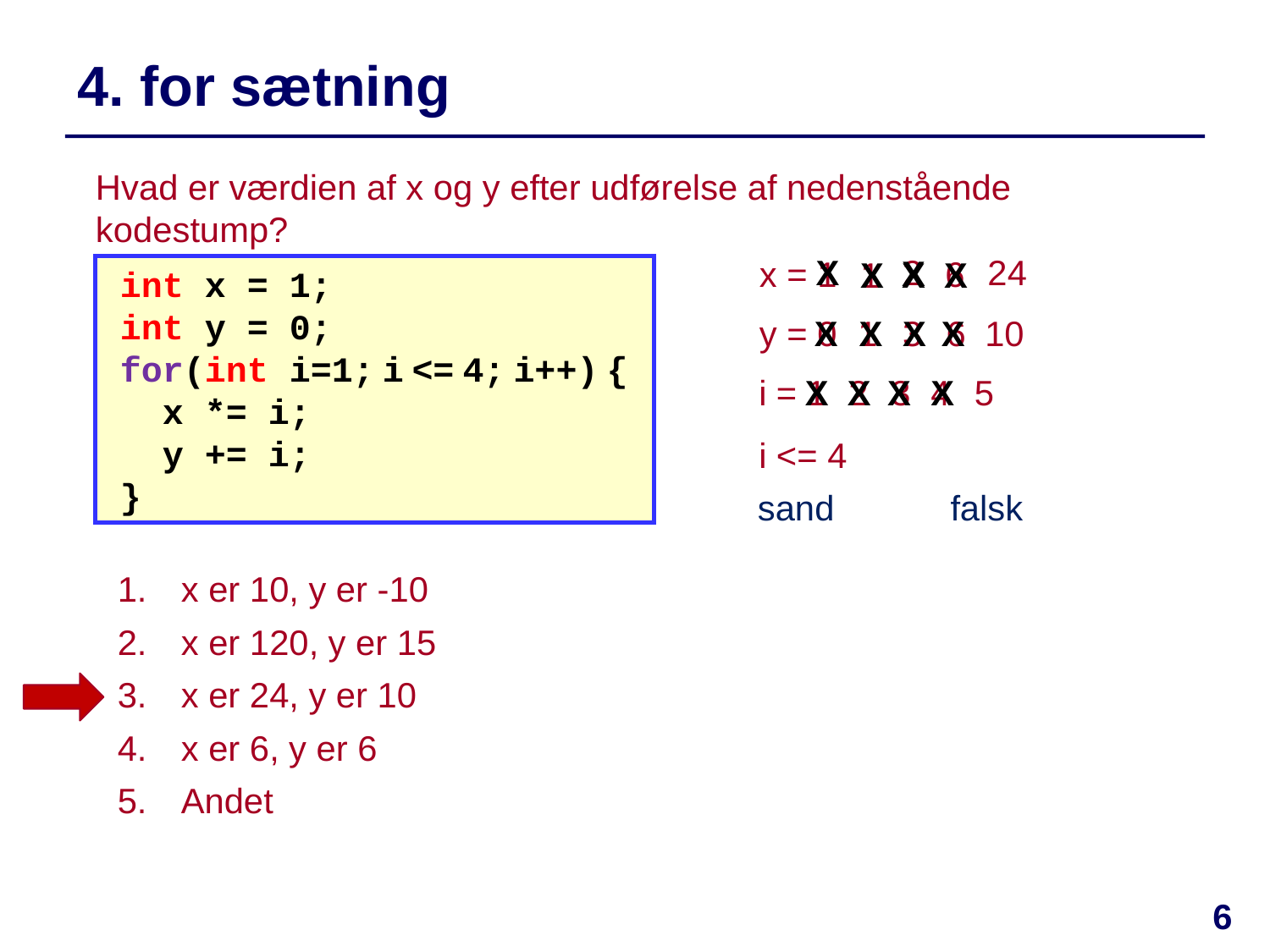

# 4. for sætning
Hvad er værdien af x og y efter udførelse af nedenstående kodestump?
X
2
24
X
x = 1
6
X
1
X
X
int x = 1;
int y = 0;
for(int i=1; i <= 4; i++) {
  x *= i;
  y += i;
}
y = 0
X
1
X
X
3
X
6
10
i = 1
X
X
2
X
3
X
4
5
i <= 4
sand
falsk
x er 10, y er -10
x er 120, y er 15
x er 24, y er 10
x er 6, y er 6
Andet

6